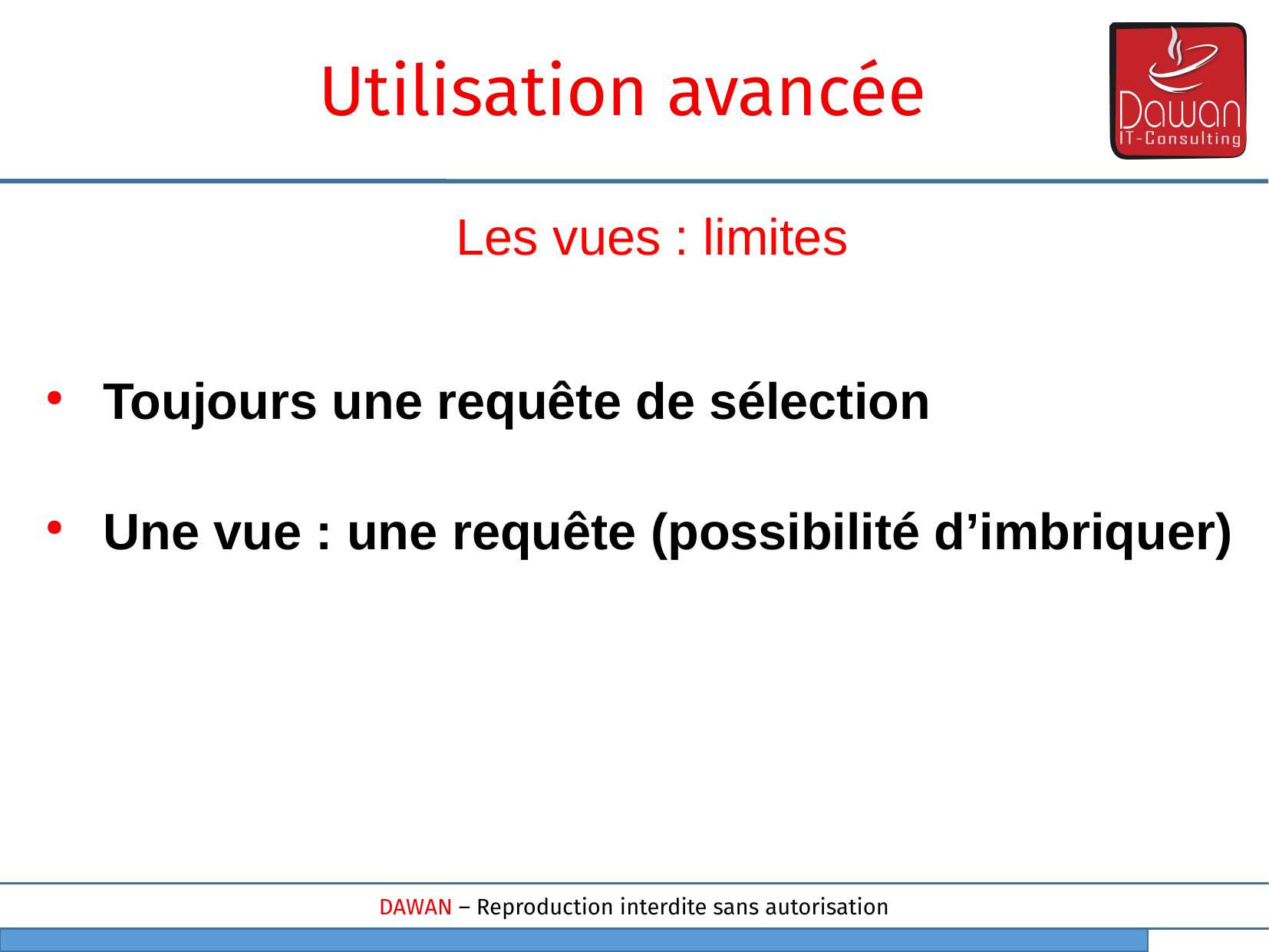

Utilisation avancée
Les vues : limites

Toujours une requête de sélection

Une vue : une requête (possibilité d’imbriquer)